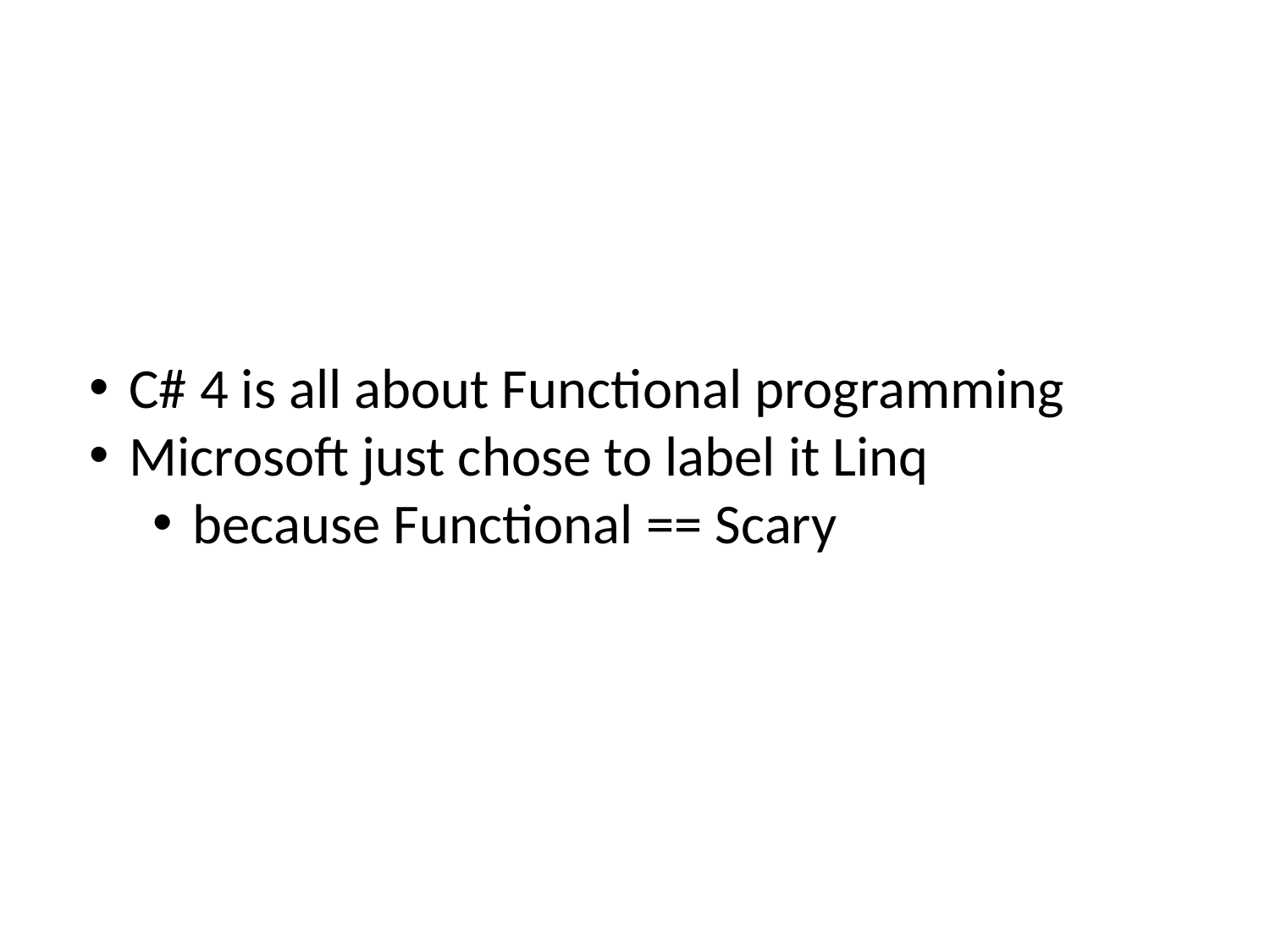

C# 4 is all about Functional programming
Microsoft just chose to label it Linq
because Functional == Scary